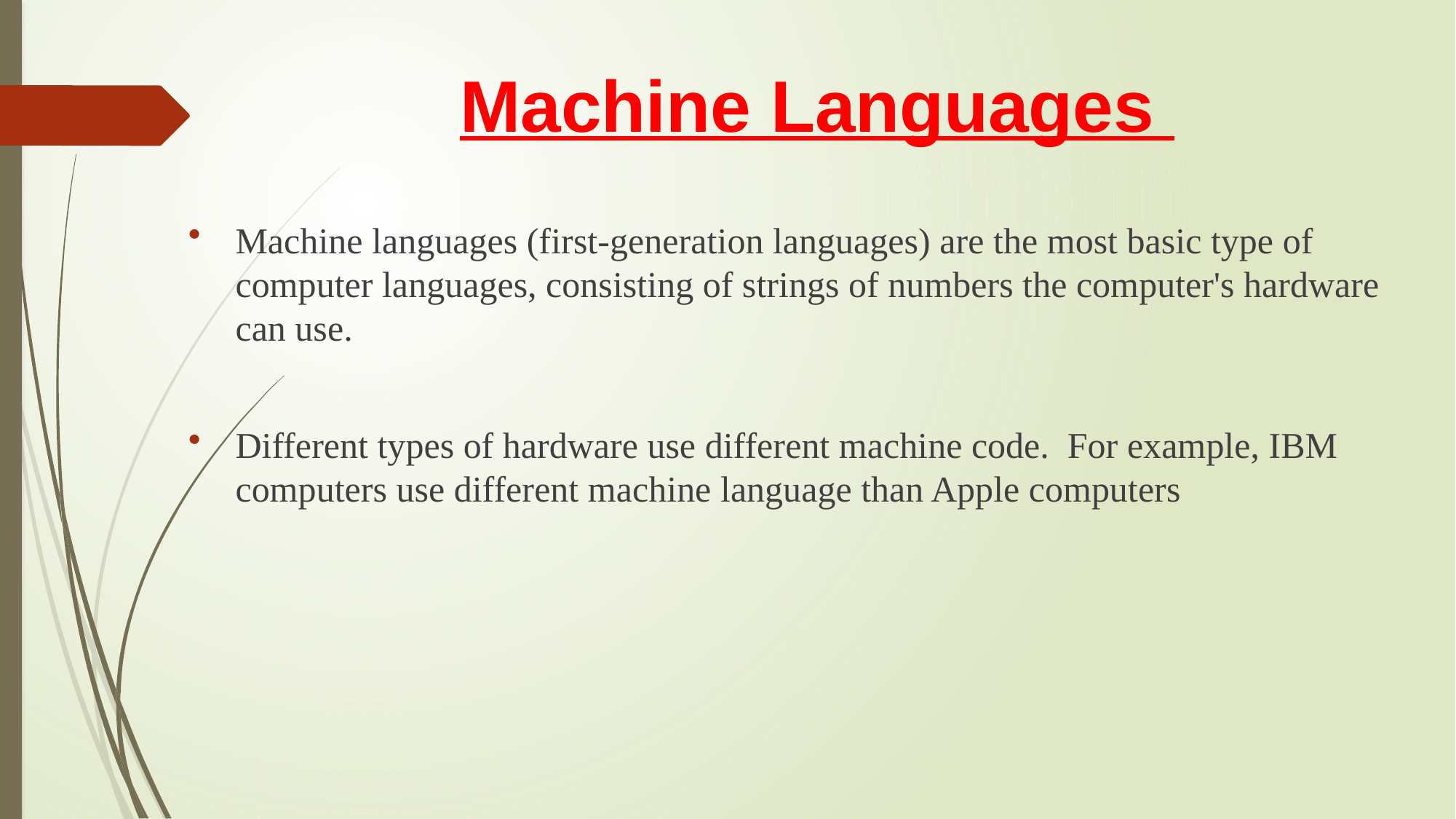

# Machine Languages
Machine languages (first-generation languages) are the most basic type of computer languages, consisting of strings of numbers the computer's hardware can use.

Different types of hardware use different machine code.  For example, IBM computers use different machine language than Apple computers